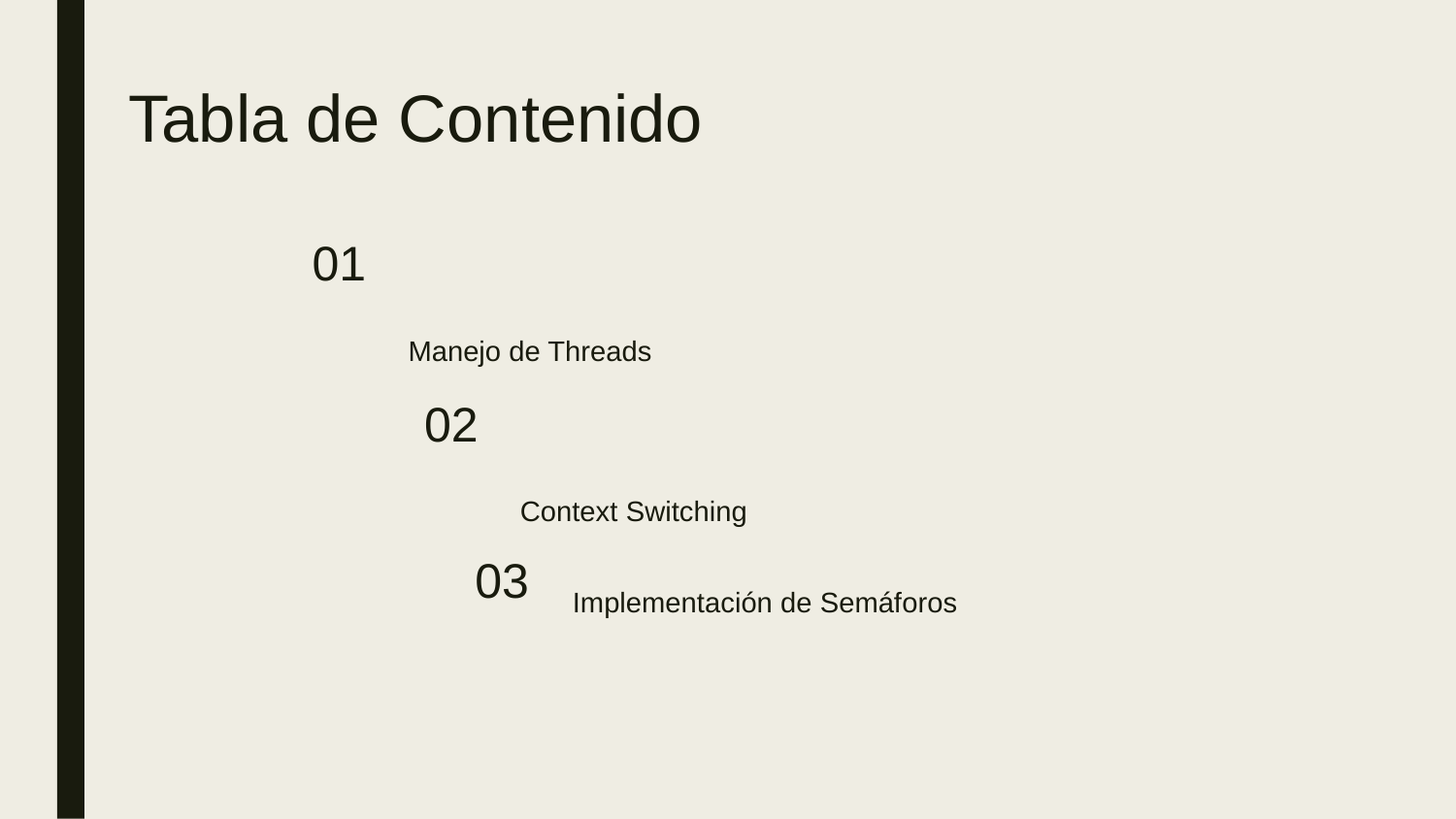

# Tabla de Contenido
01
Manejo de Threads
02
Context Switching
03
Implementación de Semáforos